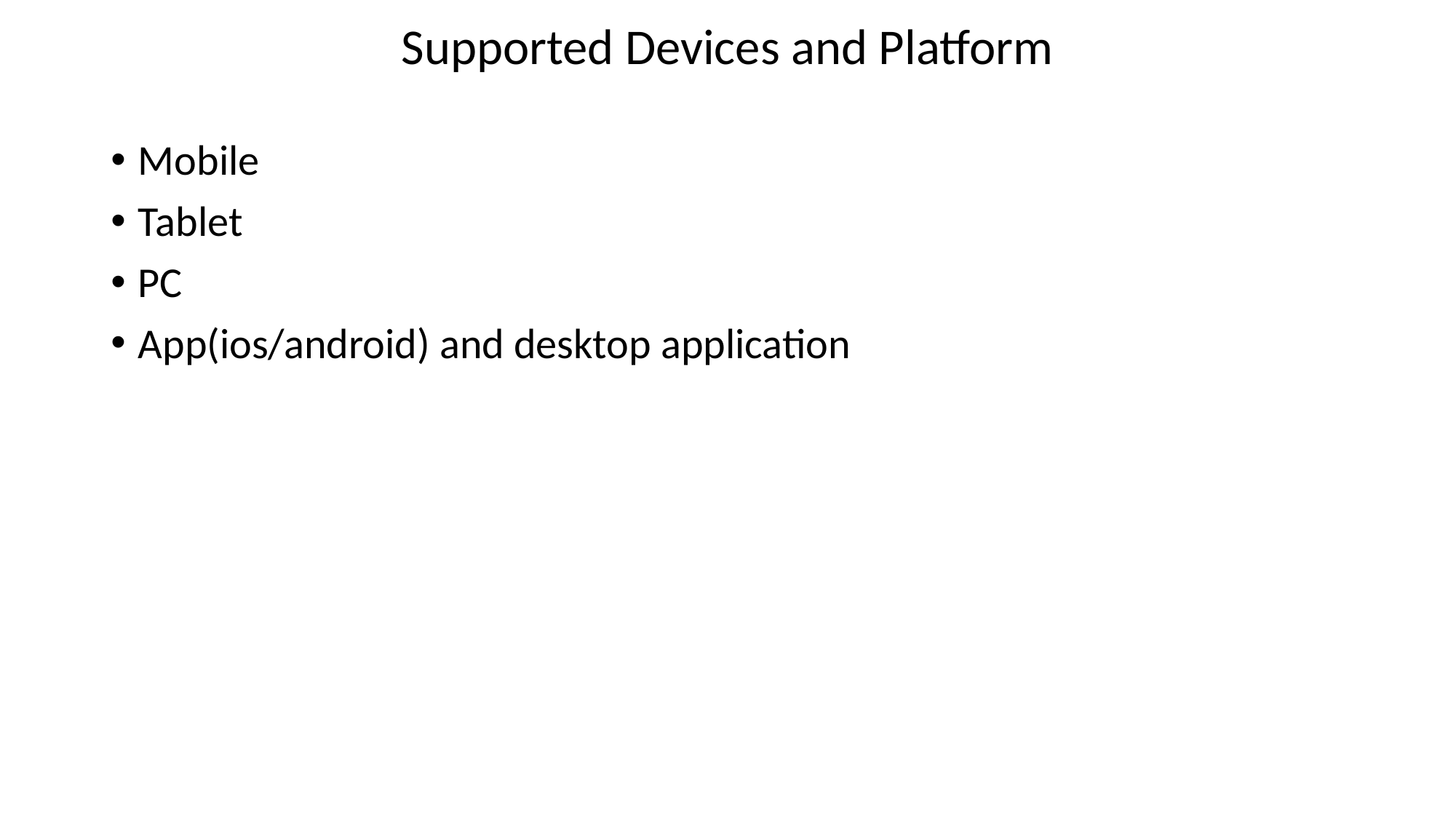

# Supported Devices and Platform
Mobile
Tablet
PC
App(ios/android) and desktop application